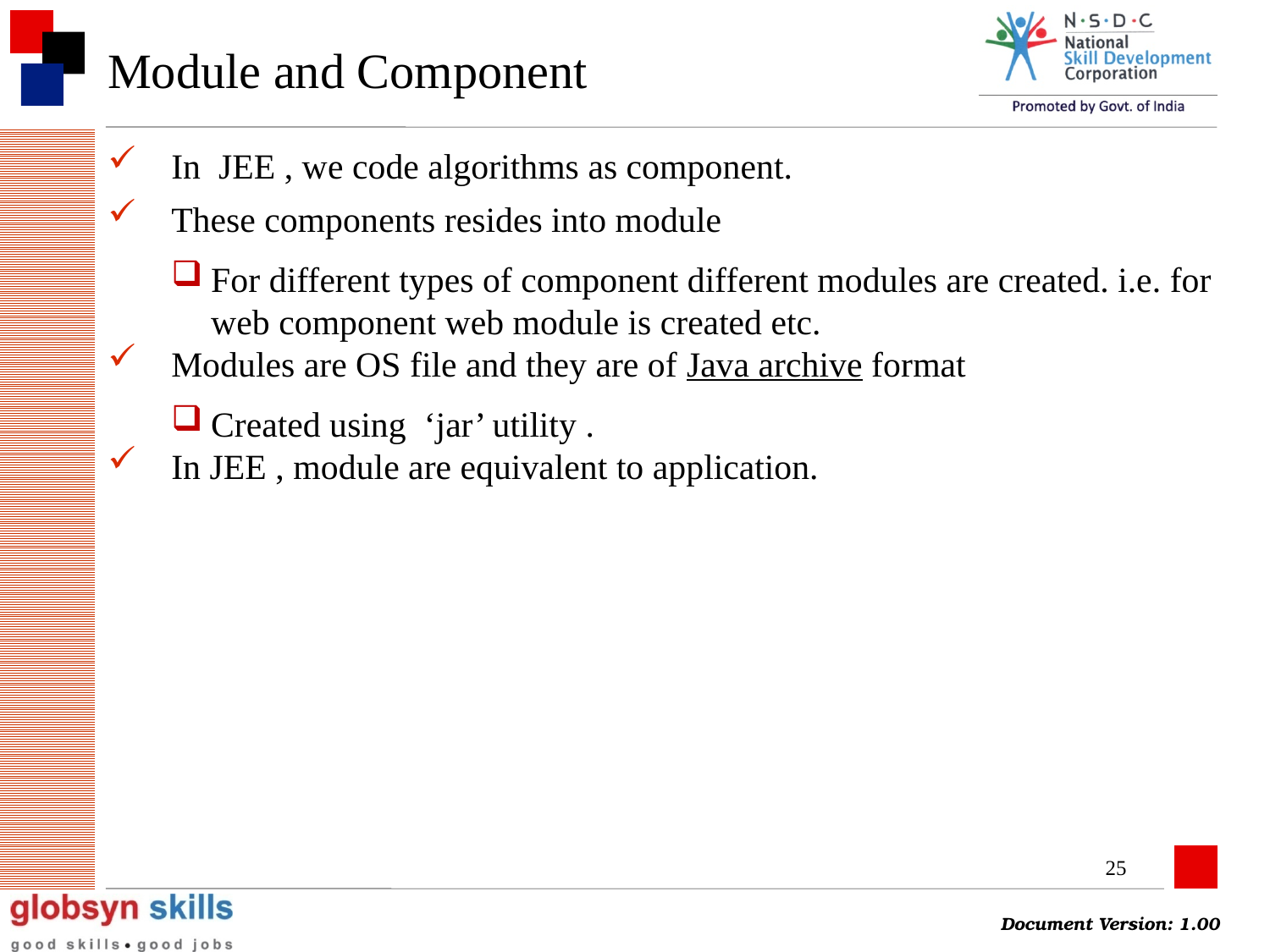

# Module and Component
In  JEE , we code algorithms as component.
These components resides into module
For different types of component different modules are created. i.e. for web component web module is created etc.
Modules are OS file and they are of Java archive format
Created using  ‘jar’ utility .
In JEE , module are equivalent to application.